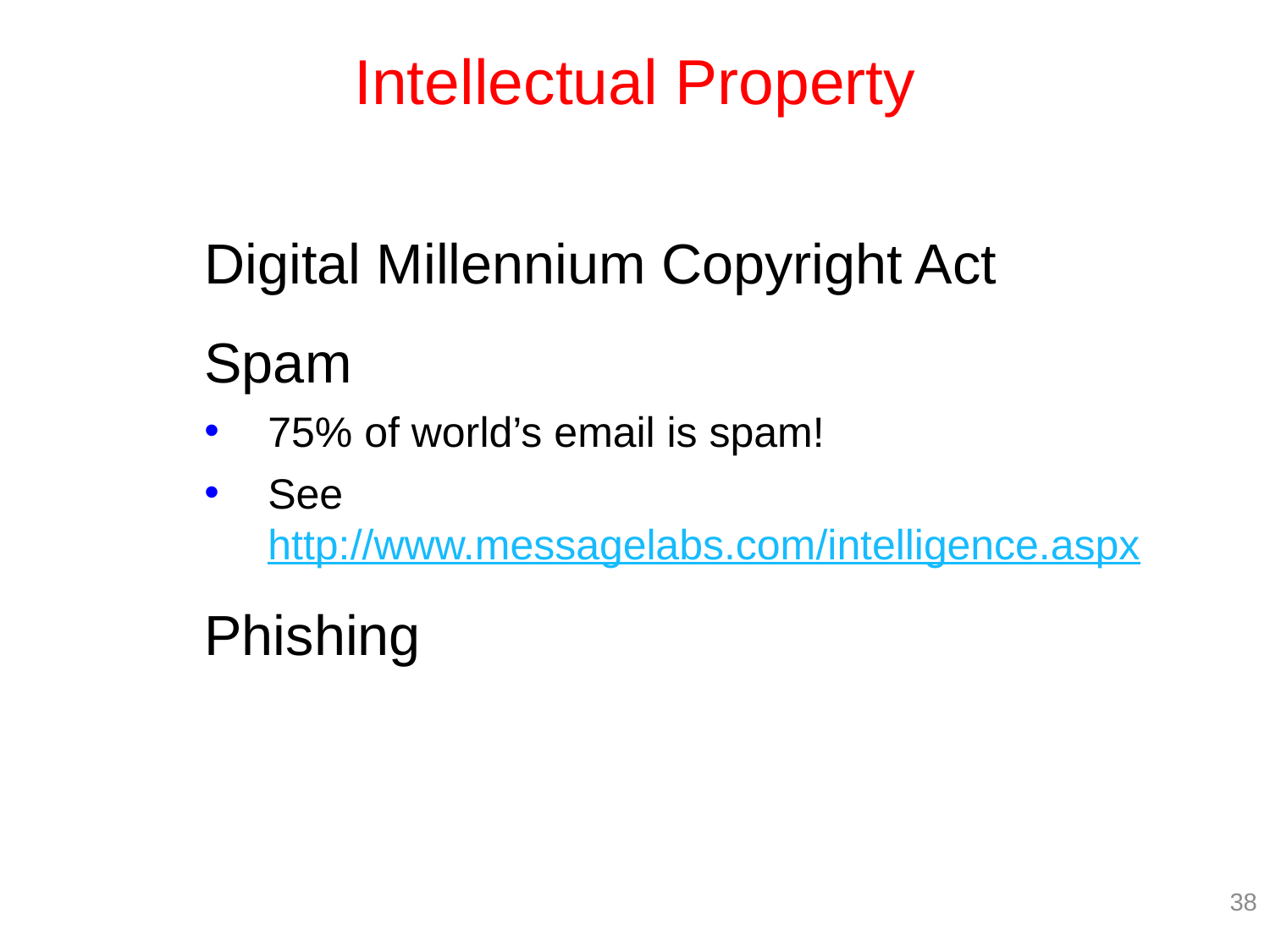

# Intellectual Property
Digital Millennium Copyright Act
Spam
75% of world’s email is spam!
See http://www.messagelabs.com/intelligence.aspx
Phishing
38